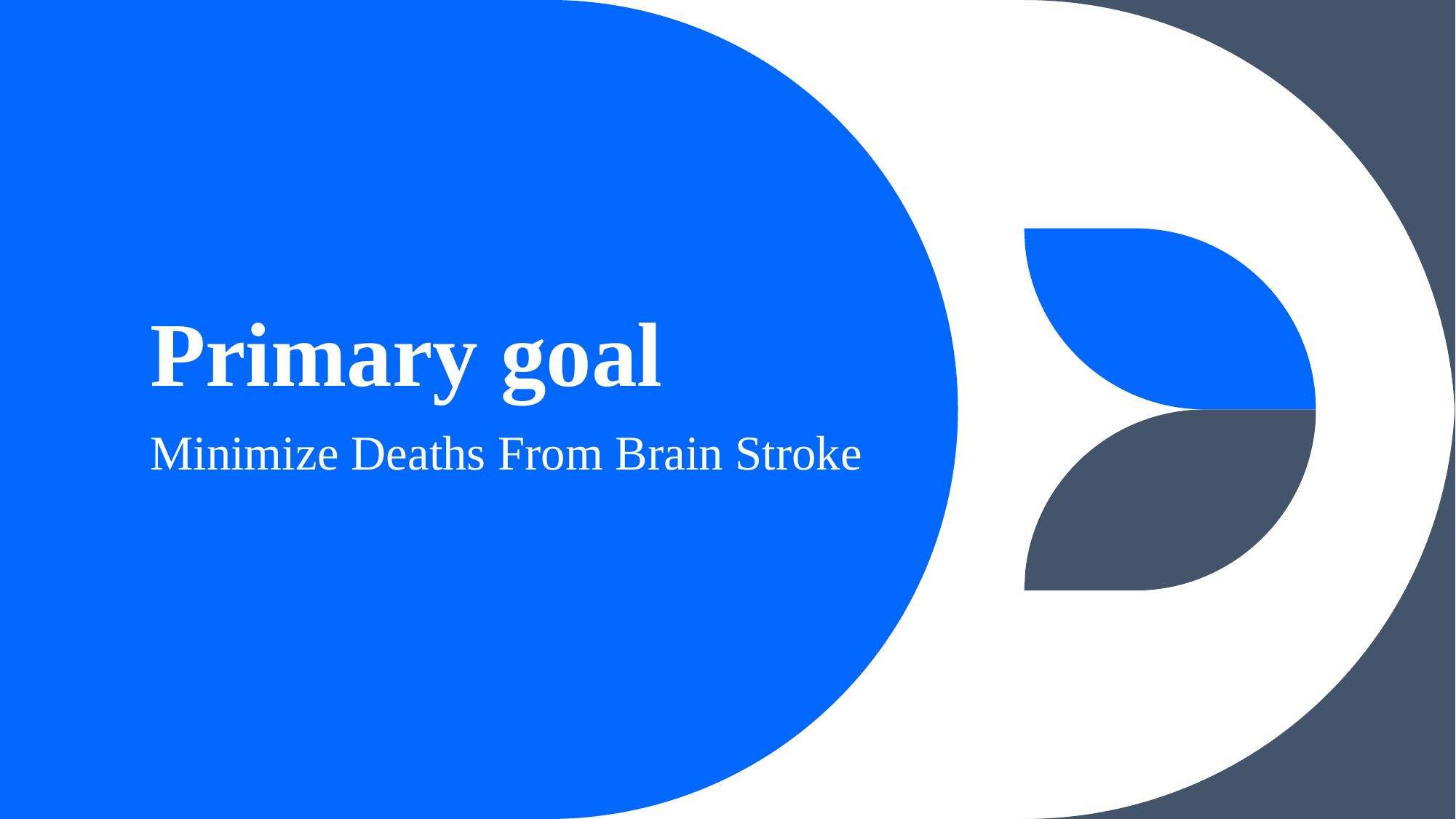

# Primary goal
Minimize Deaths From Brain Stroke